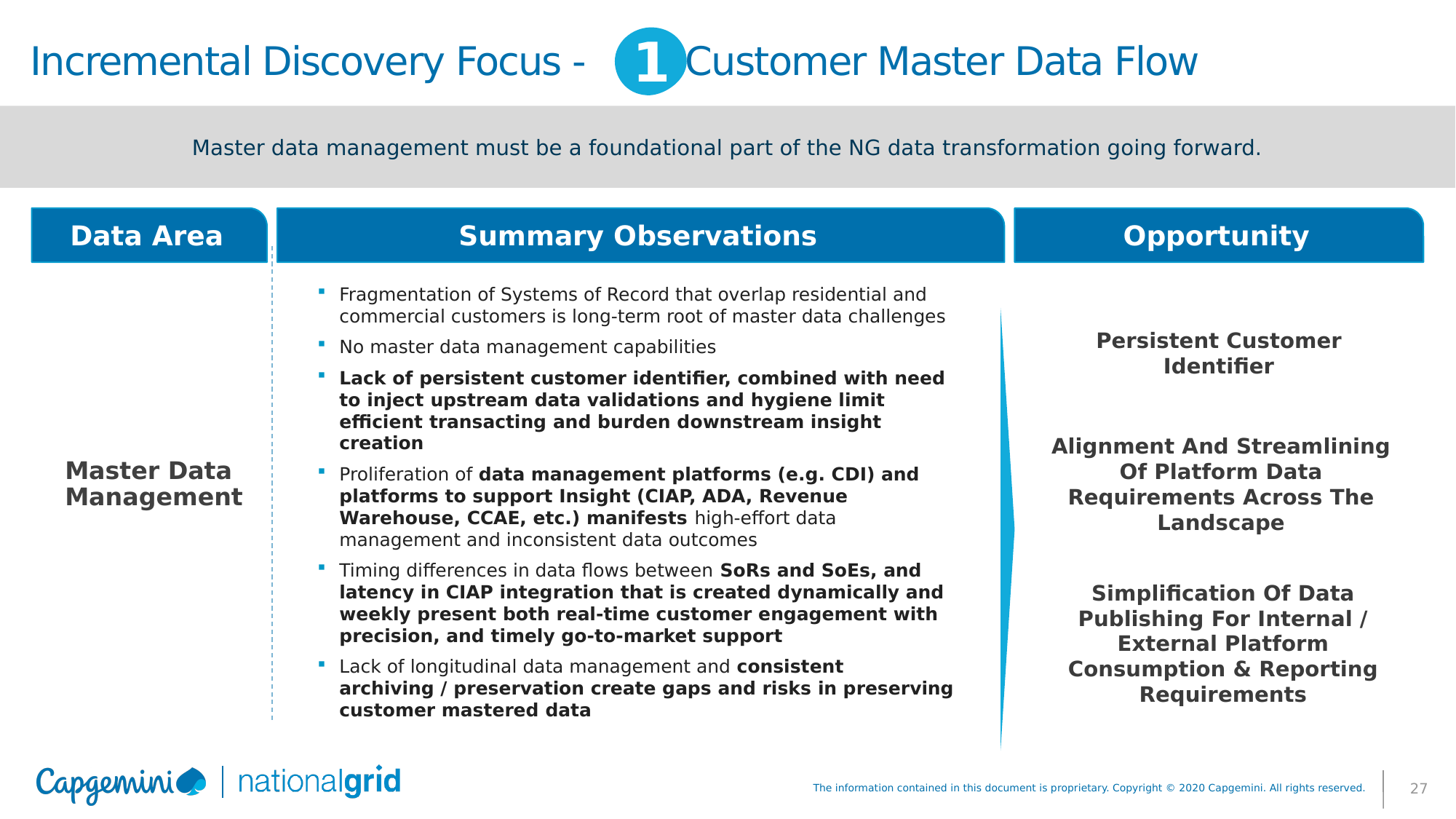

# Incremental Discovery Focus -         Customer Master Data Flow
1

Master data management must be a foundational part of the NG data transformation going forward.
Data Area
Summary Observations
Opportunity
Fragmentation of Systems of Record that overlap residential and commercial customers is long-term root of master data challenges
No master data management capabilities
Lack of persistent customer identifier, combined with need to inject upstream data validations and hygiene limit efficient transacting and burden downstream insight creation
Proliferation of data management platforms (e.g. CDI) and platforms to support Insight (CIAP, ADA, Revenue Warehouse, CCAE, etc.) manifests high-effort data management and inconsistent data outcomes
Timing differences in data flows between SoRs and SoEs, and latency in CIAP integration that is created dynamically and weekly present both real-time customer engagement with precision, and timely go-to-market support
Lack of longitudinal data management and consistent archiving / preservation create gaps and risks in preserving customer mastered data
Persistent Customer Identifier

Master Data Management
Alignment And Streamlining Of Platform Data Requirements Across The Landscape
Simplification Of Data Publishing For Internal / External Platform Consumption & Reporting Requirements